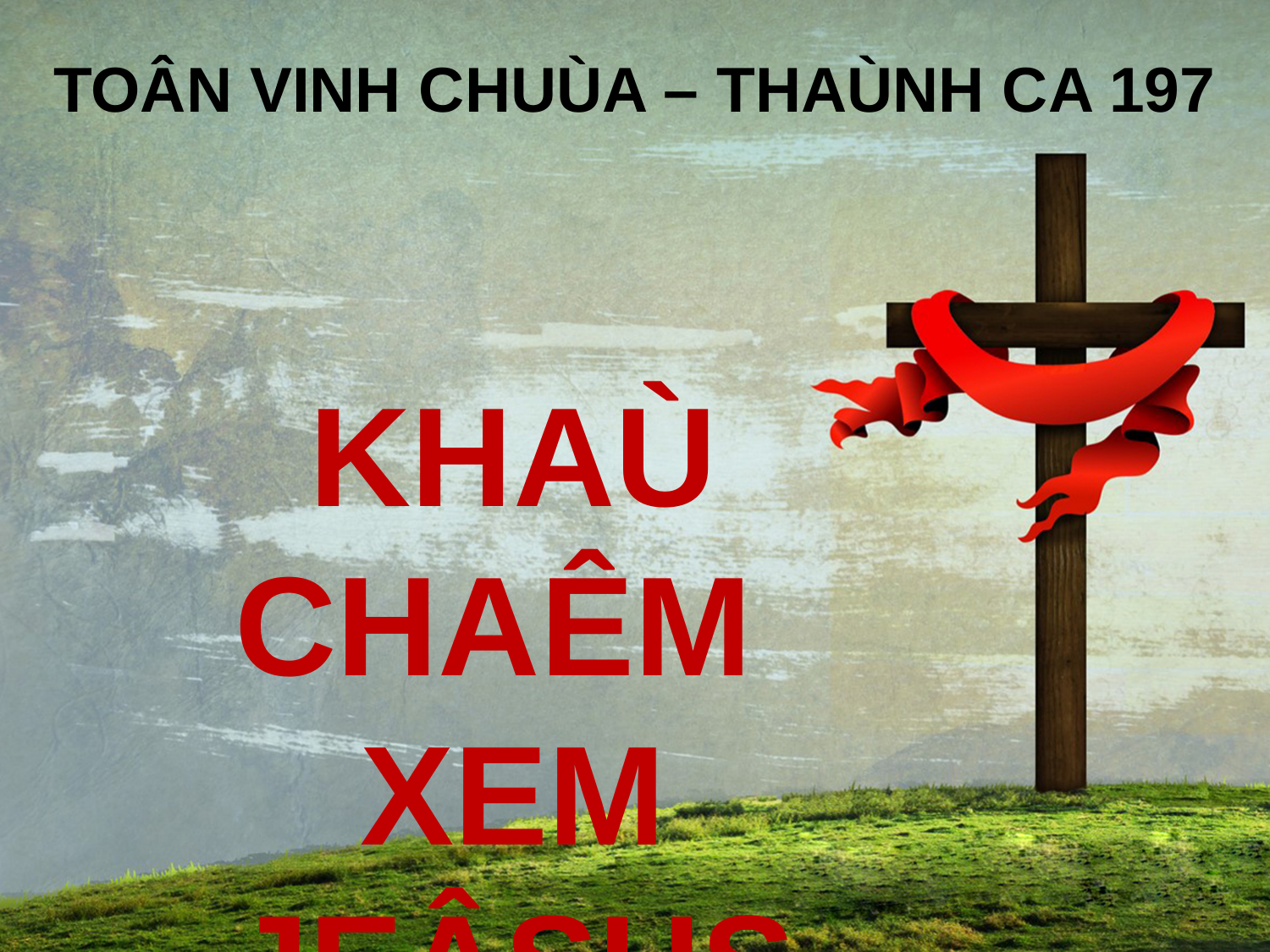

TOÂN VINH CHUÙA – THAÙNH CA 197
KHAÙ CHAÊM
XEM JEÂSUS